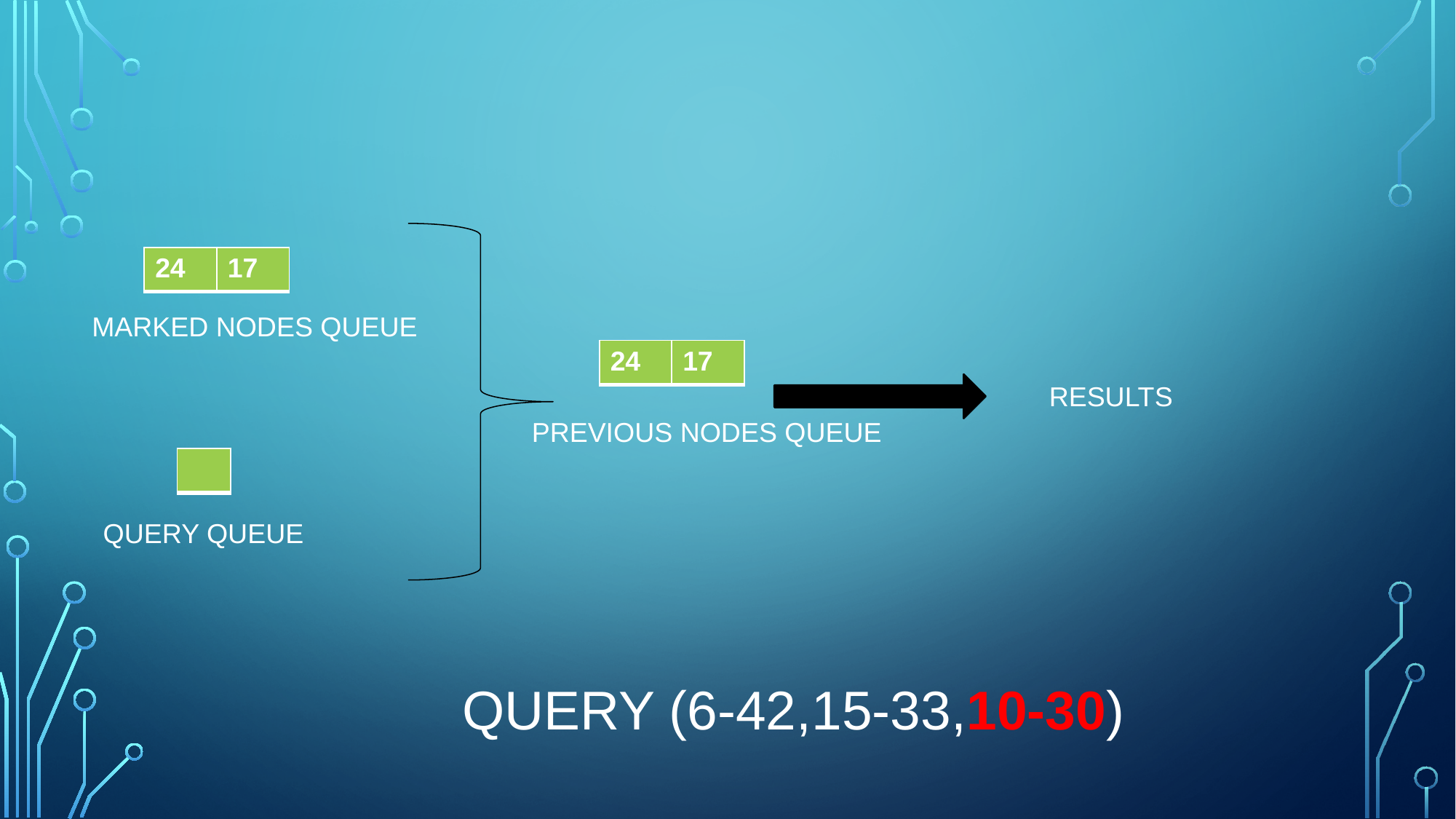

| 24 | 17 |
| --- | --- |
MARKED NODES QUEUE
| 24 | 17 |
| --- | --- |

RESULTS
PREVIOUS NODES QUEUE
|  |
| --- |
QUERY QUEUE
# Query (6-42,15-33,10-30)